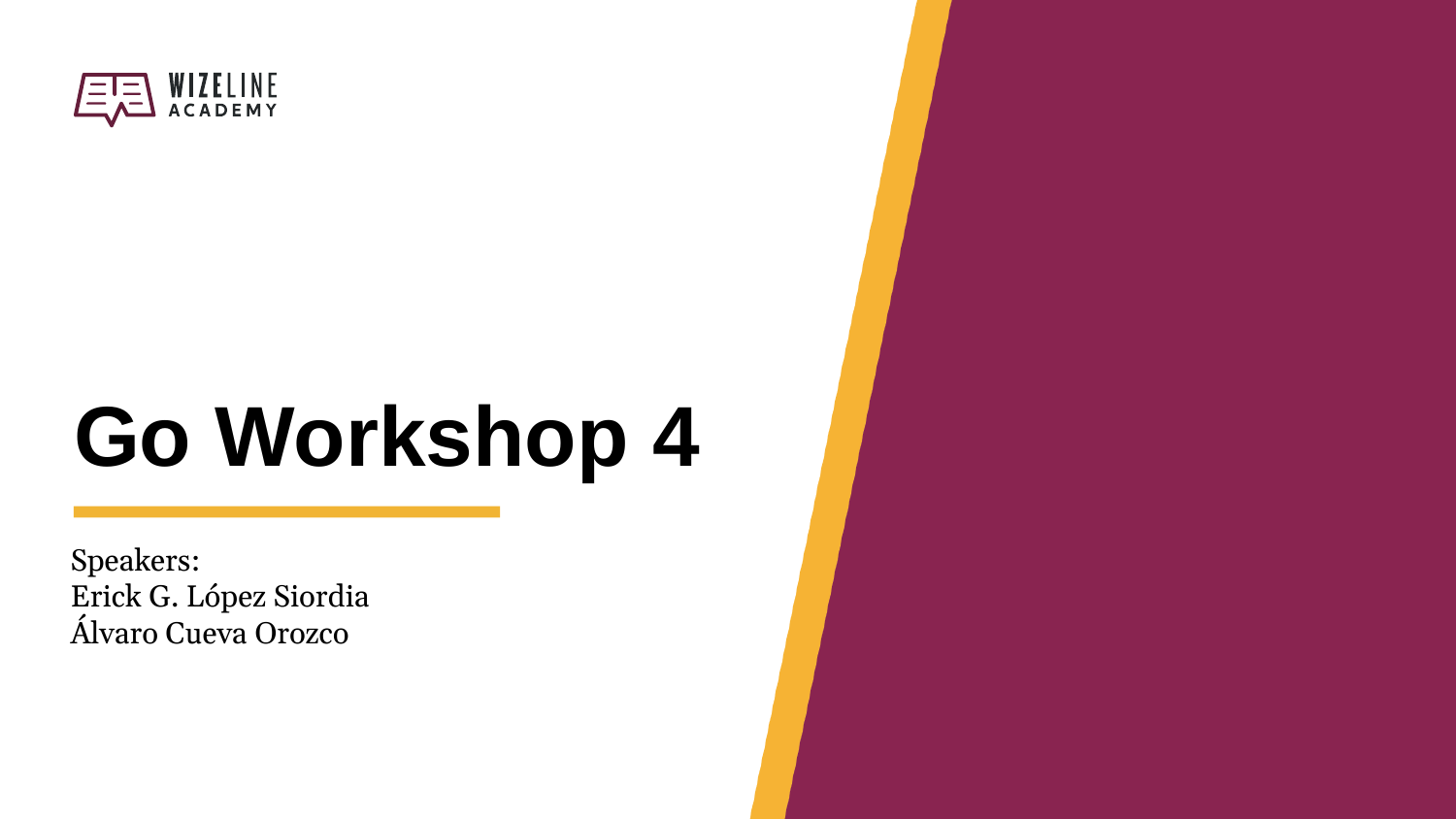

# Go Workshop 4
Speakers:
Erick G. López Siordia
Álvaro Cueva Orozco